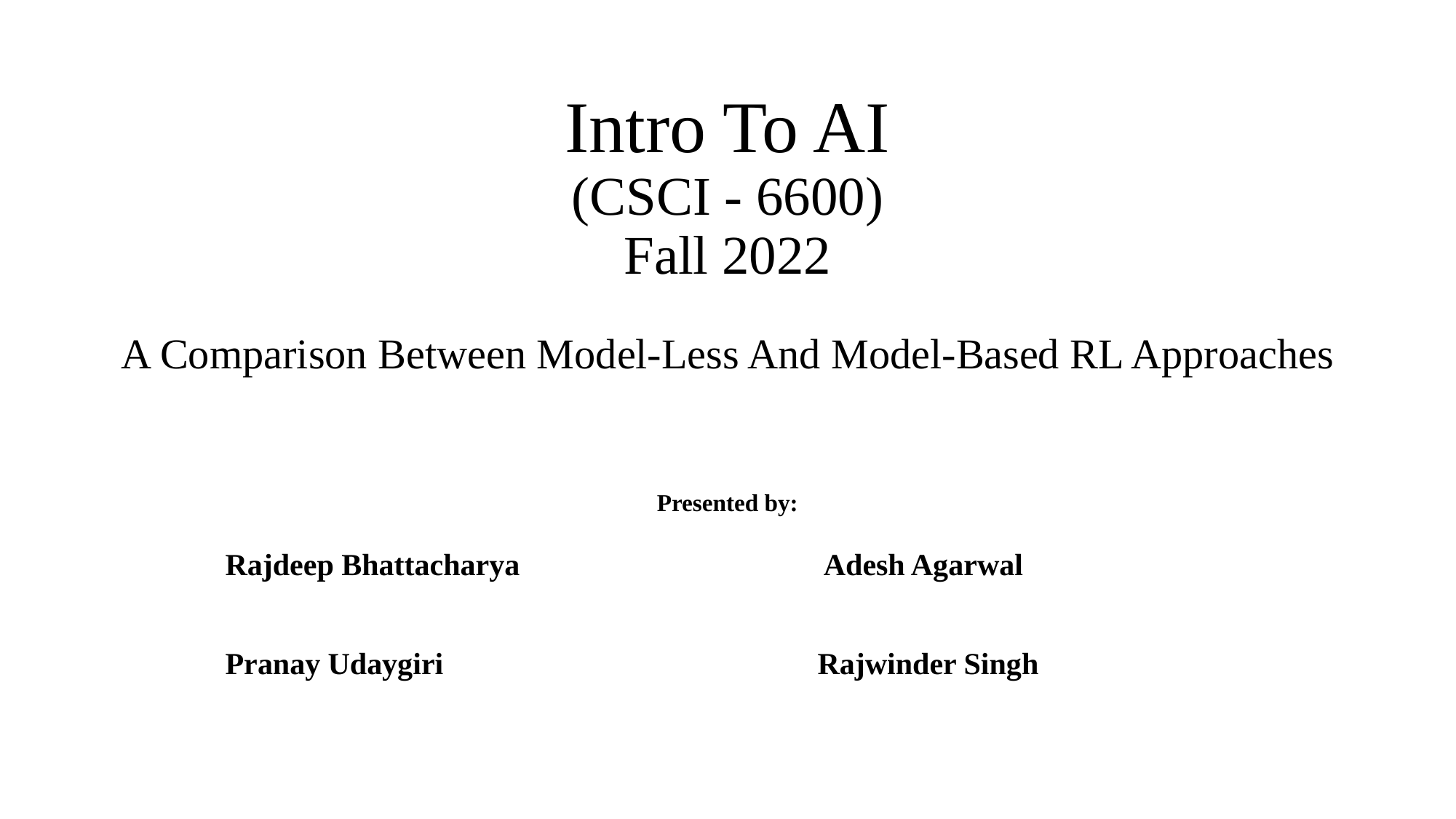

# Intro To AI (CSCI - 6600) Fall 2022 A Comparison Between Model-Less And Model-Based RL Approaches
Presented by:
           Rajdeep Bhattacharya                                        Adesh Agarwal

           Pranay Udaygiri                                                 Rajwinder Singh